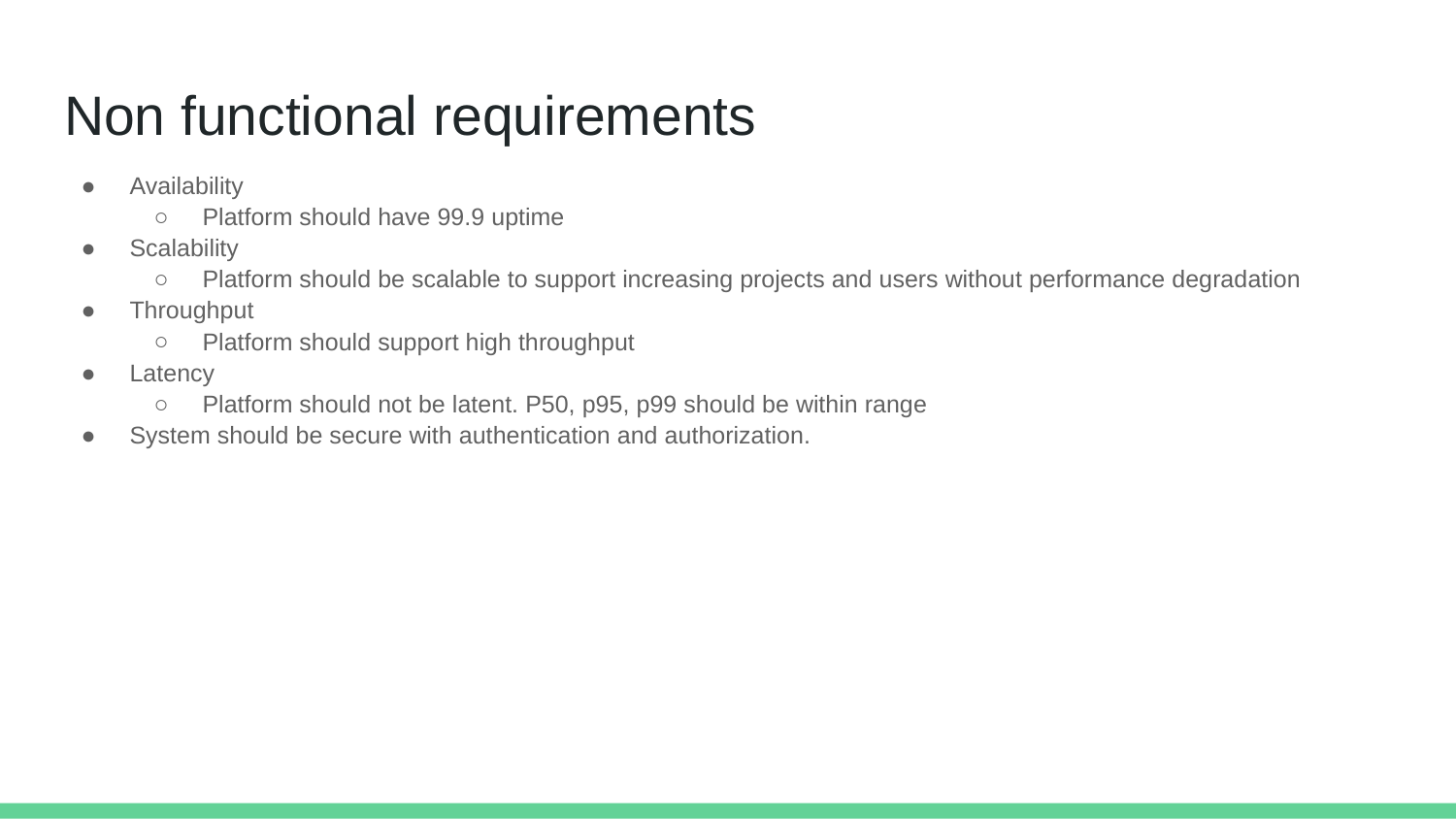

# Non functional requirements

Availability
Platform should have 99.9 uptime
Scalability
Platform should be scalable to support increasing projects and users without performance degradation
Throughput
Platform should support high throughput
Latency
Platform should not be latent. P50, p95, p99 should be within range
System should be secure with authentication and authorization.